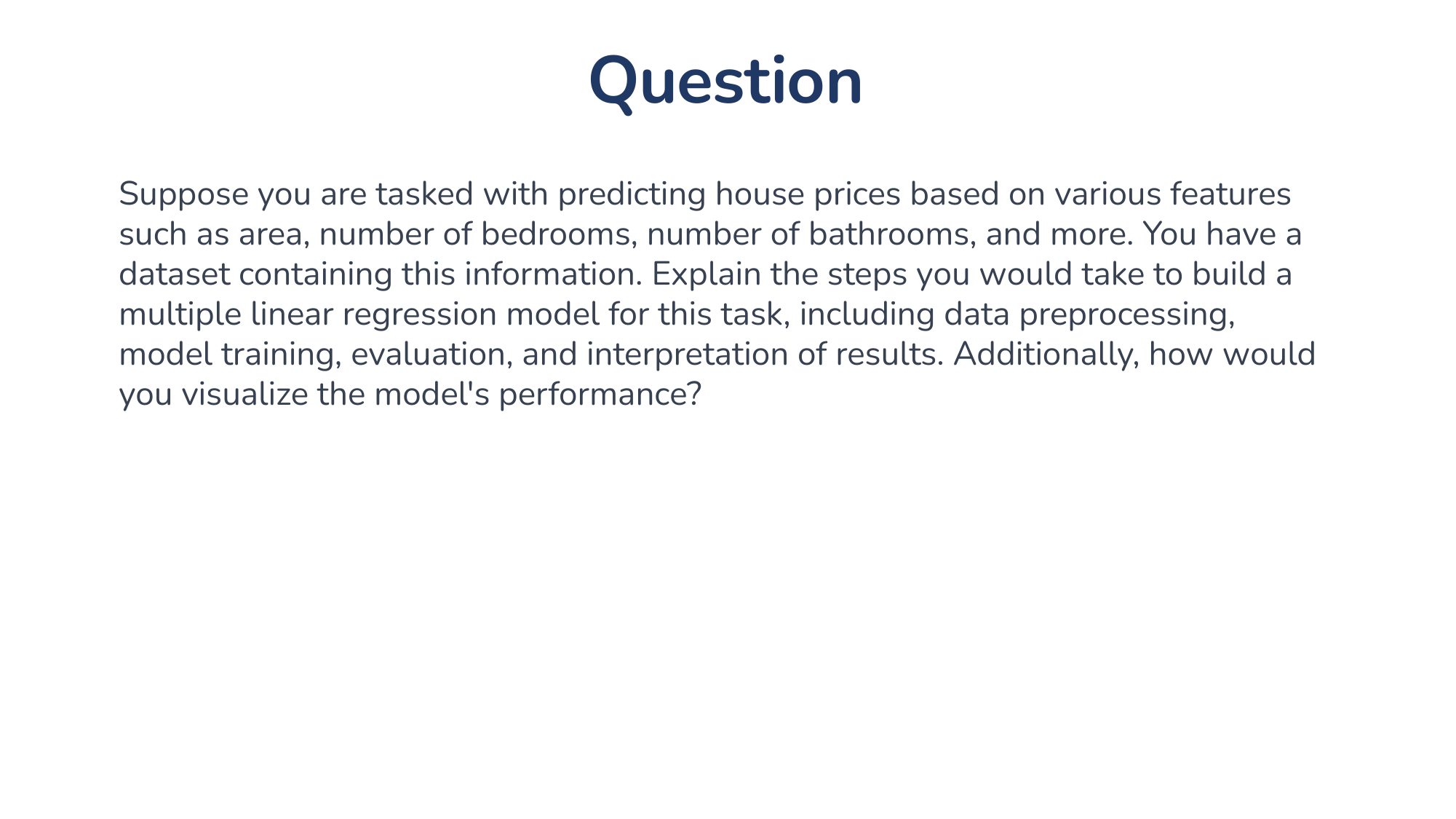

Question
Suppose you are tasked with predicting house prices based on various features such as area, number of bedrooms, number of bathrooms, and more. You have a dataset containing this information. Explain the steps you would take to build a multiple linear regression model for this task, including data preprocessing, model training, evaluation, and interpretation of results. Additionally, how would you visualize the model's performance?